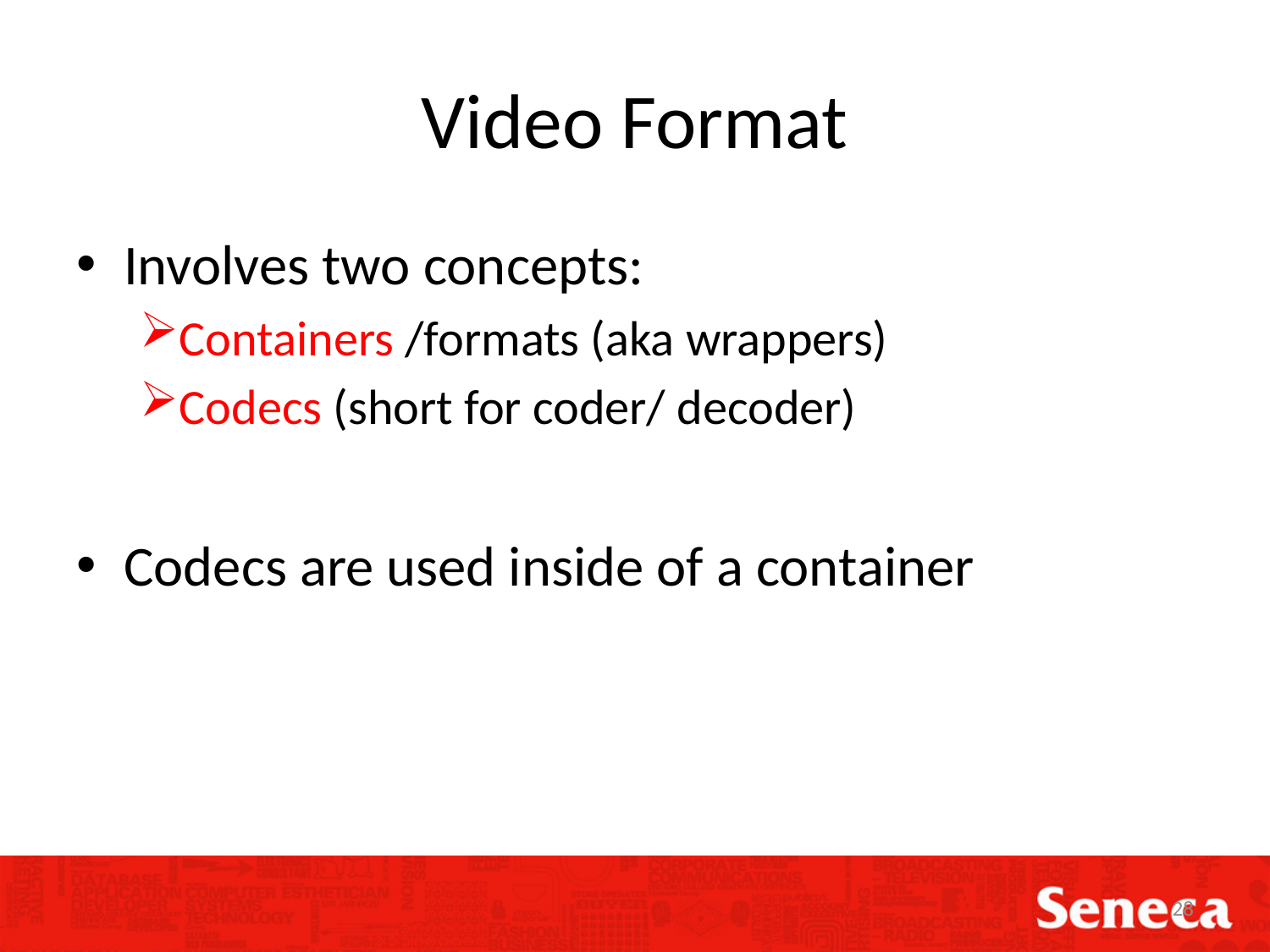

# Video Format
Involves two concepts:
Containers /formats (aka wrappers)
Codecs (short for coder/ decoder)

Codecs are used inside of a container
28